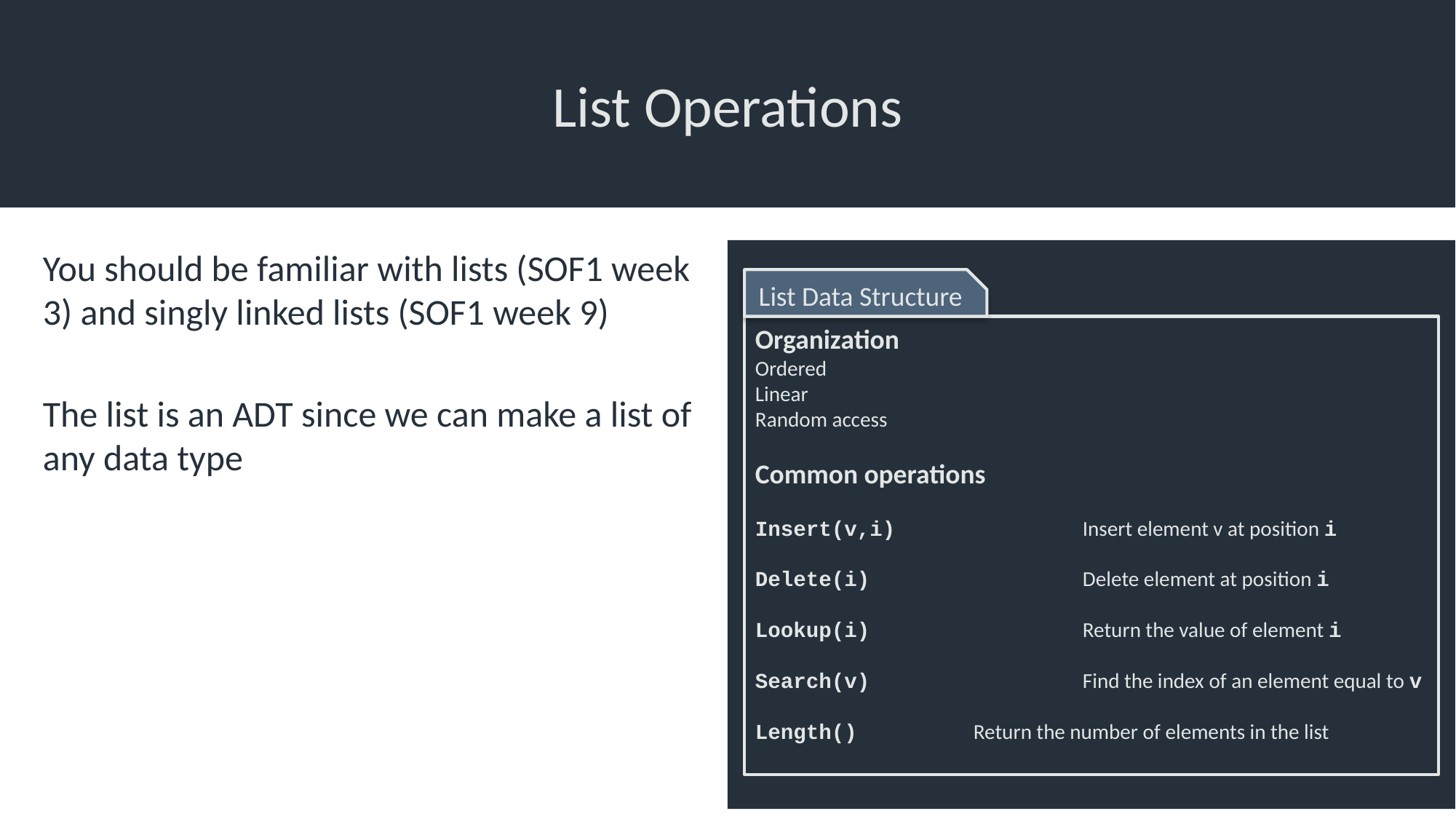

# List Operations
You should be familiar with lists (SOF1 week 3) and singly linked lists (SOF1 week 9)

The list is an ADT since we can make a list of any data type

List Data Structure
Organization
Ordered
Linear
Random access

Common operations

Insert(v,i)		Insert element v at position i

Delete(i)		Delete element at position i

Lookup(i)		Return the value of element i

Search(v)		Find the index of an element equal to v

Length()		Return the number of elements in the list